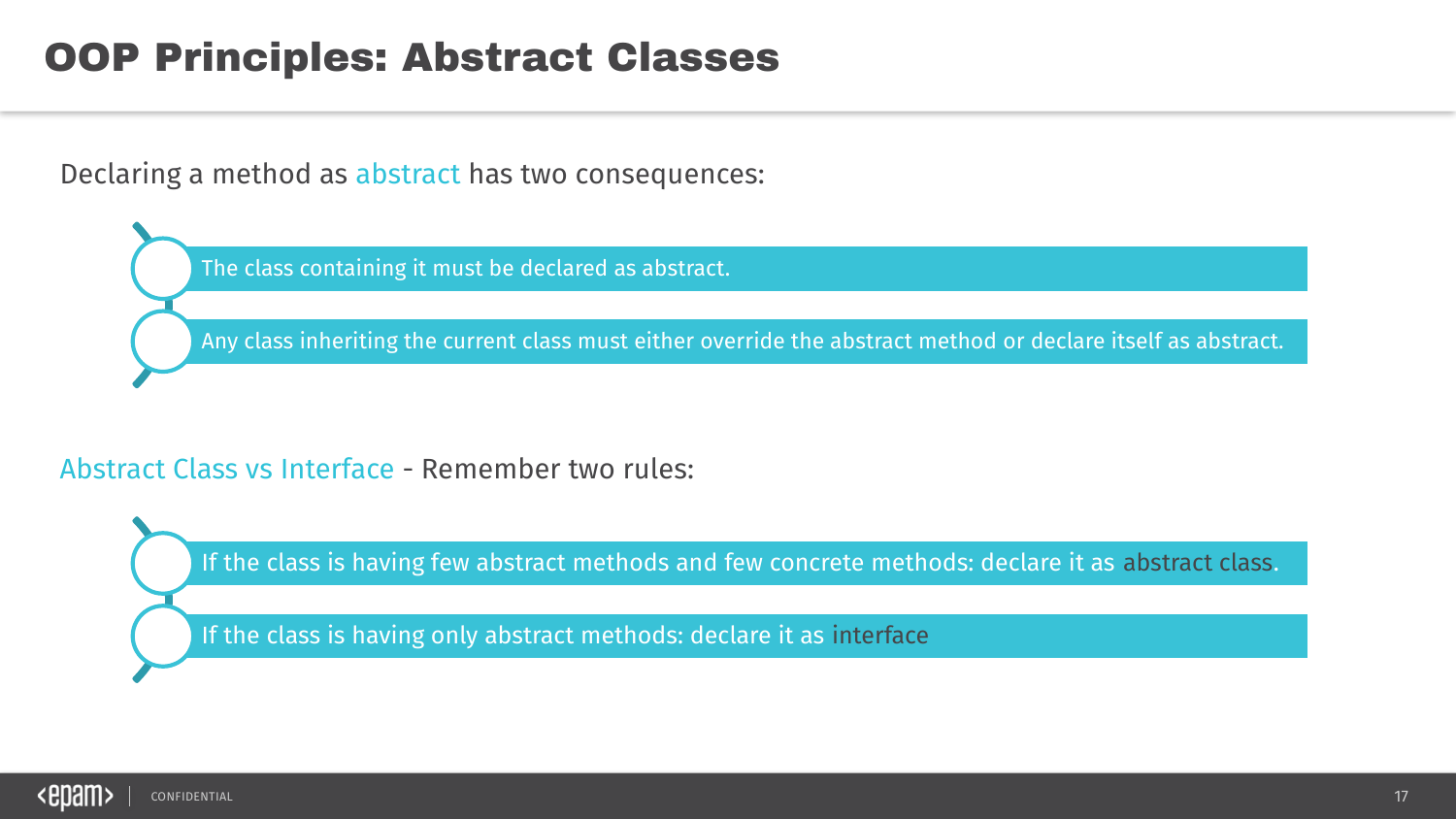

OOP Principles: Abstract Classes
Declaring a method as abstract has two consequences:
The class containing it must be declared as abstract.
Any class inheriting the current class must either override the abstract method or declare itself as abstract.
Abstract Class vs Interface - Remember two rules:
If the class is having few abstract methods and few concrete methods: declare it as abstract class.
If the class is having only abstract methods: declare it as interface